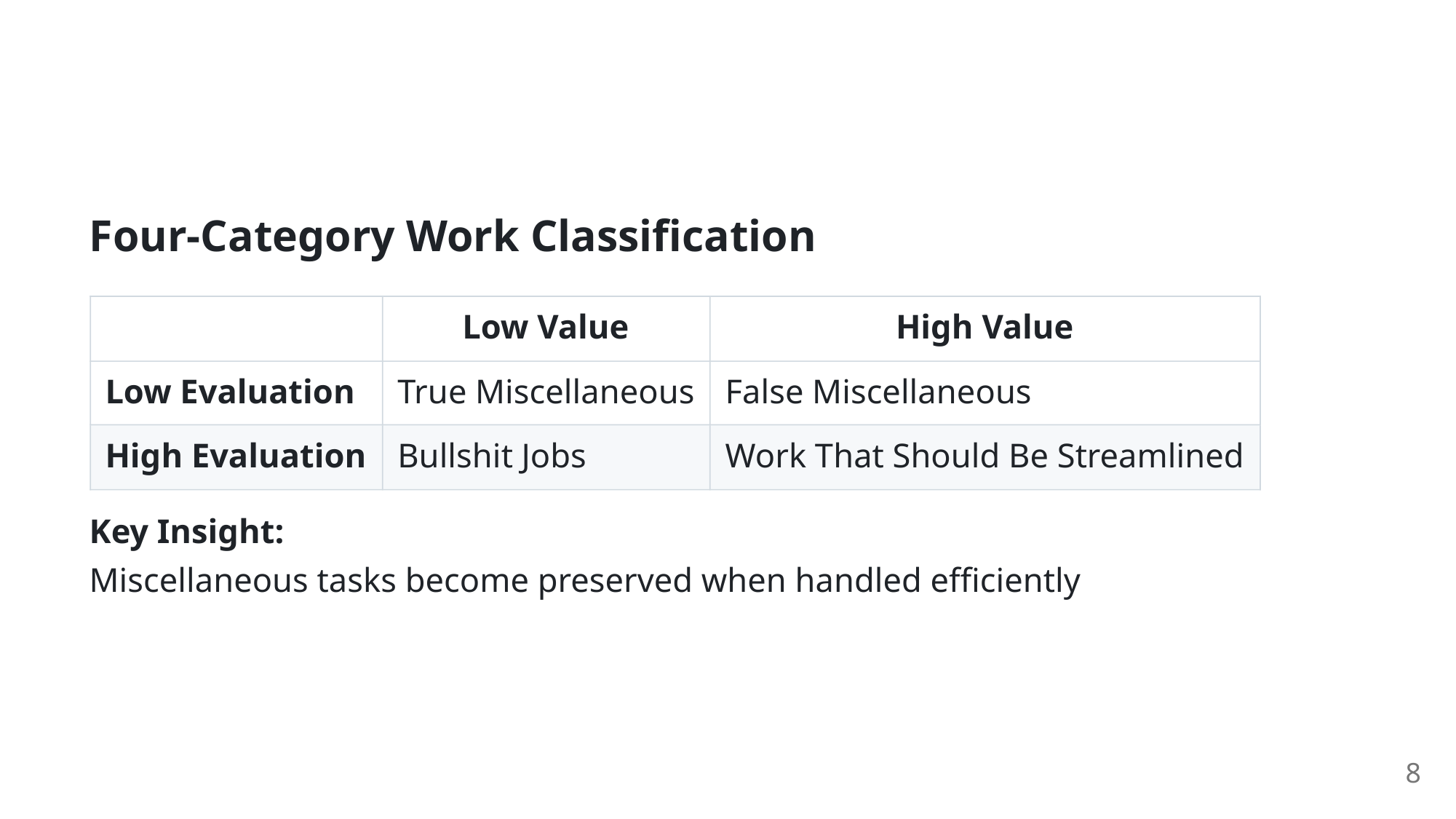

Four-Category Work Classiﬁcation

Low Value
High Value

Low Evaluation
True Miscellaneous
False Miscellaneous

High Evaluation
Bullshit Jobs
Work That Should Be Streamlined

Key Insight:
Miscellaneous tasks become preserved when handled eﬃciently
8